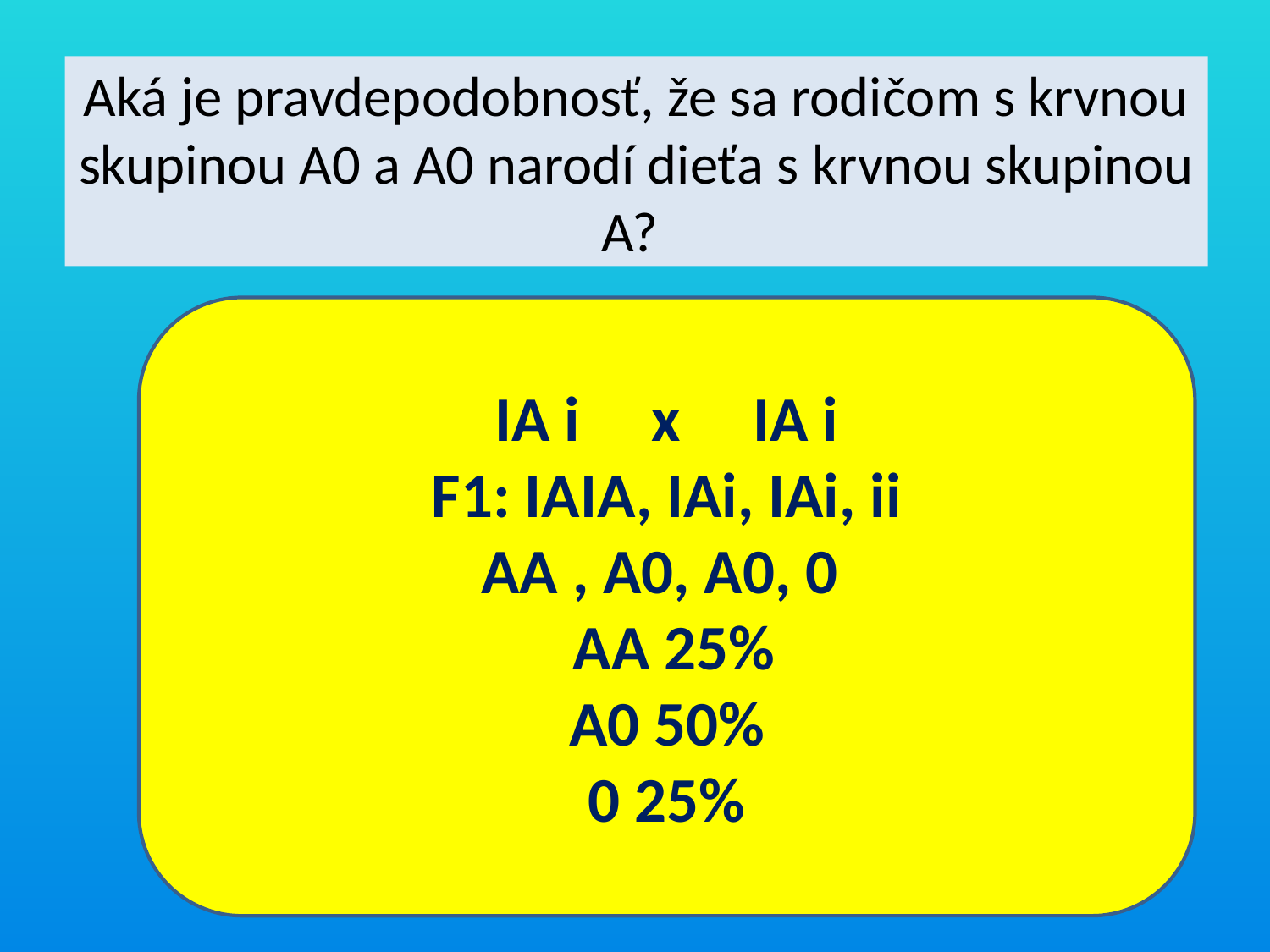

# Aká je pravdepodobnosť, že sa rodičom s krvnou skupinou A0 a A0 narodí dieťa s krvnou skupinou A?
IA i     x     IA i
F1: IAIA, IAi, IAi, ii
AA , A0, A0, 0
 AA 25%
A0 50%
0 25%